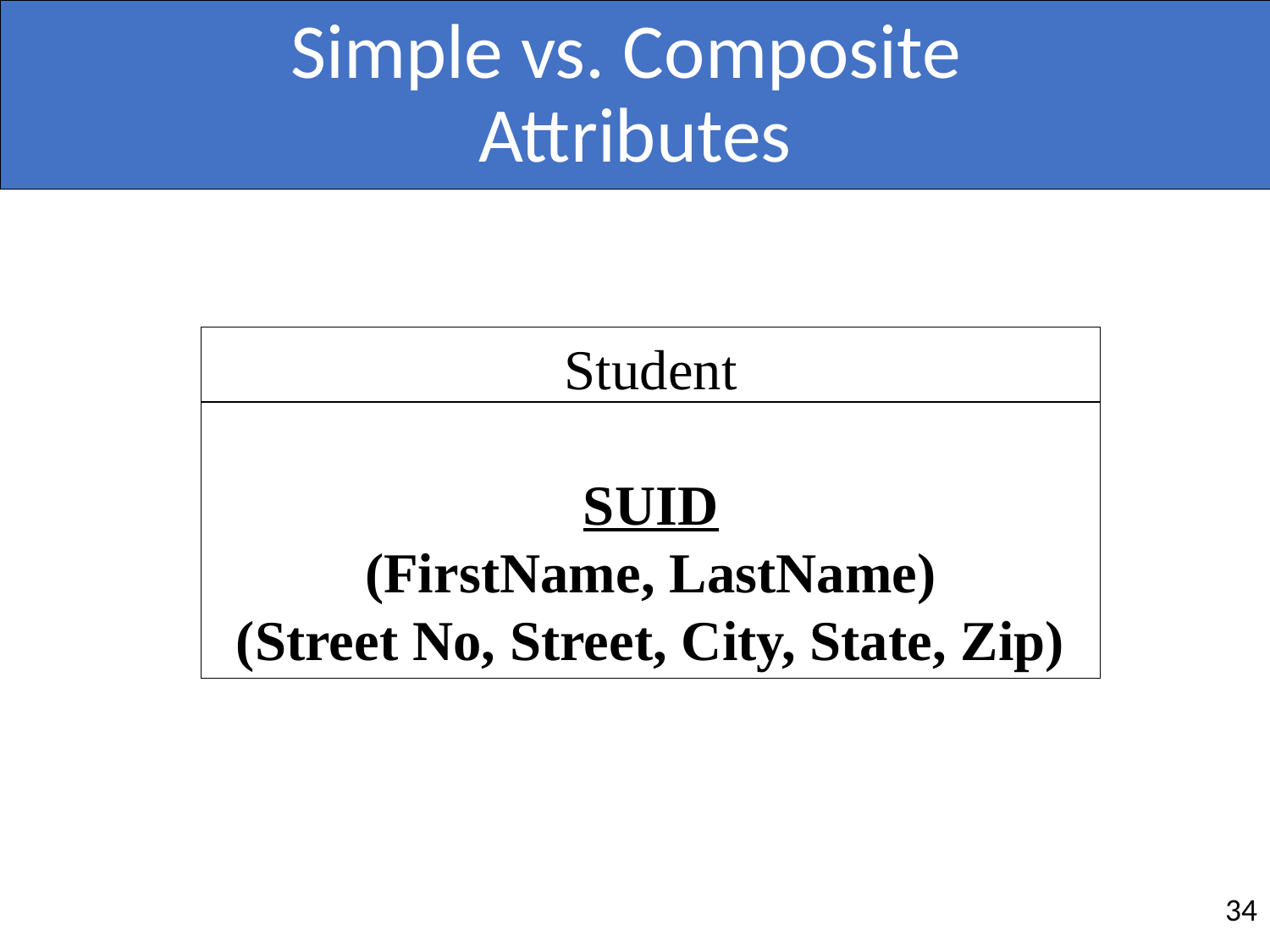

# Simple vs. Composite Attributes
Student

SUID
(FirstName, LastName)
(Street No, Street, City, State, Zip)
34